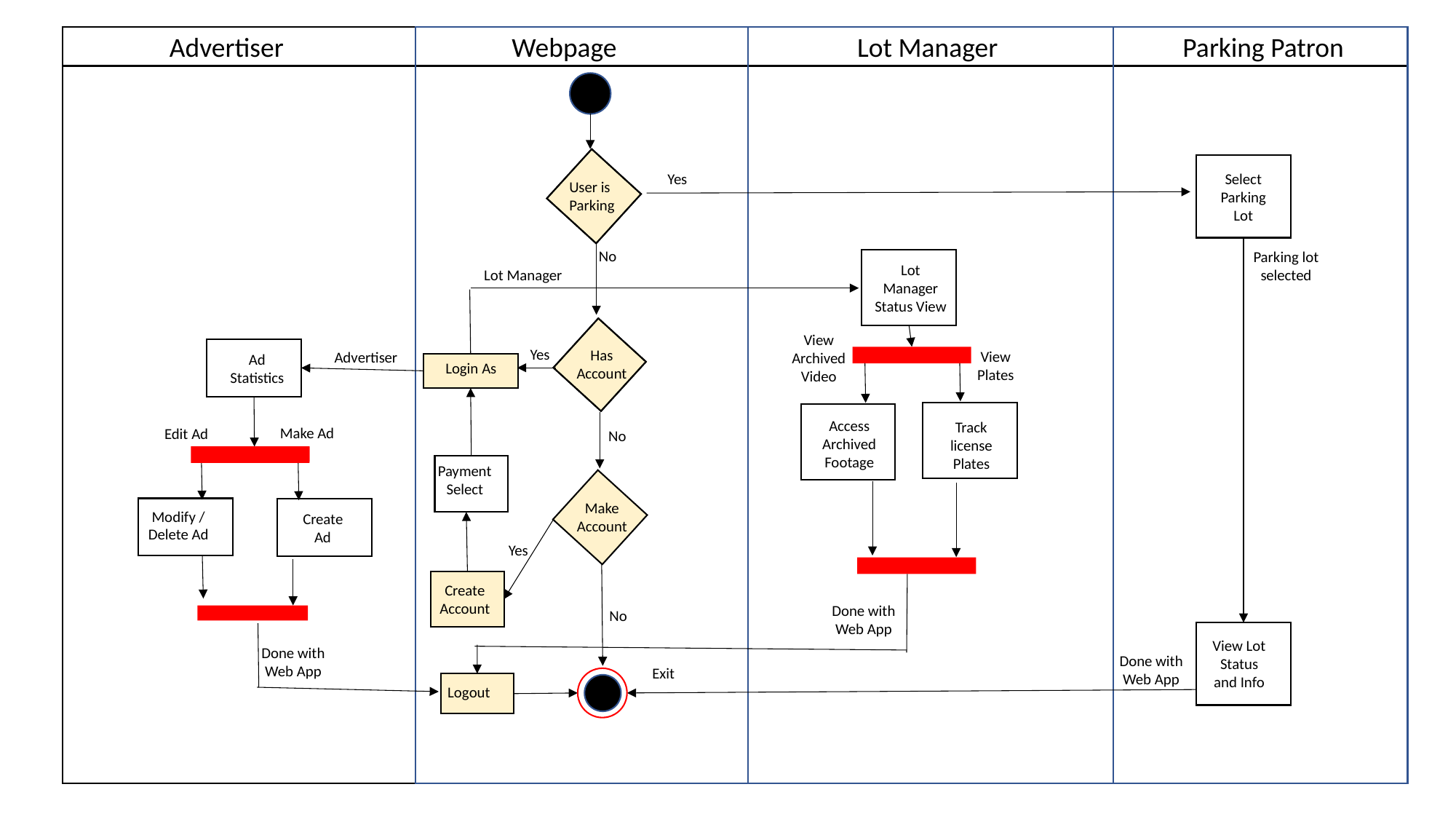

Advertiser                                     Webpage                                       Lot Manager                              Parking Patron

Yes
Select
Parking
Lot
User is
Parking
No
Parking lot selected

Lot Manager Status View
Lot Manager
View Archived Video

Yes
Has Account
View Plates
Advertiser
Ad Statistics

Login As
Login As

Access Archived Footage
Track license
Plates
Make Ad
Edit Ad
No

Payment
Select

Make Account

Modify / Delete Ad
Create Ad
Yes

Create Account
Done with Web App
No

View Lot Status and Info
Done with Web App
Done with Web App
Exit

Logout